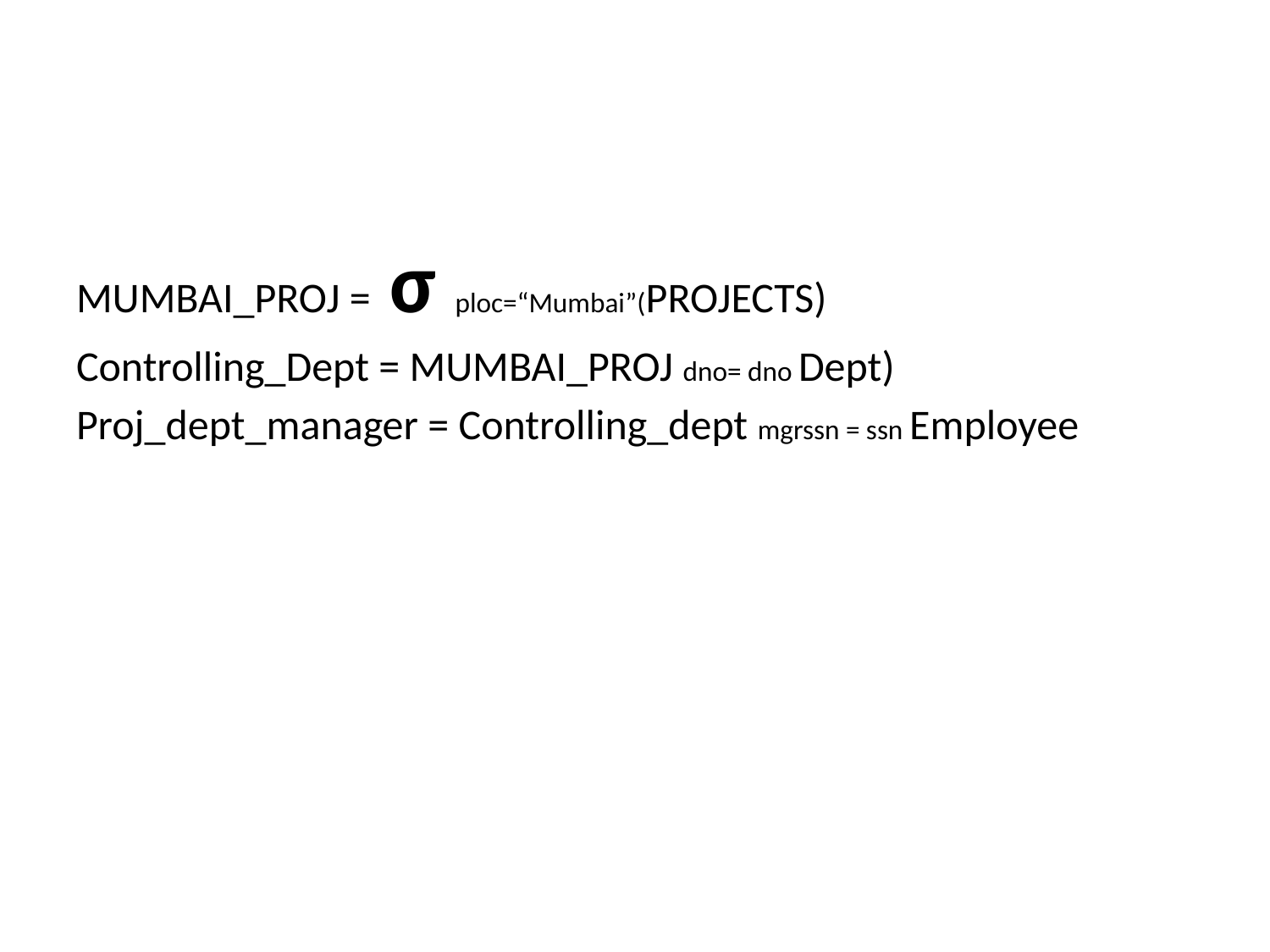

#
MUMBAI_PROJ = σ ploc=“Mumbai”(PROJECTS)
Controlling_Dept = MUMBAI_PROJ dno= dno Dept)
Proj_dept_manager = Controlling_dept mgrssn = ssn Employee